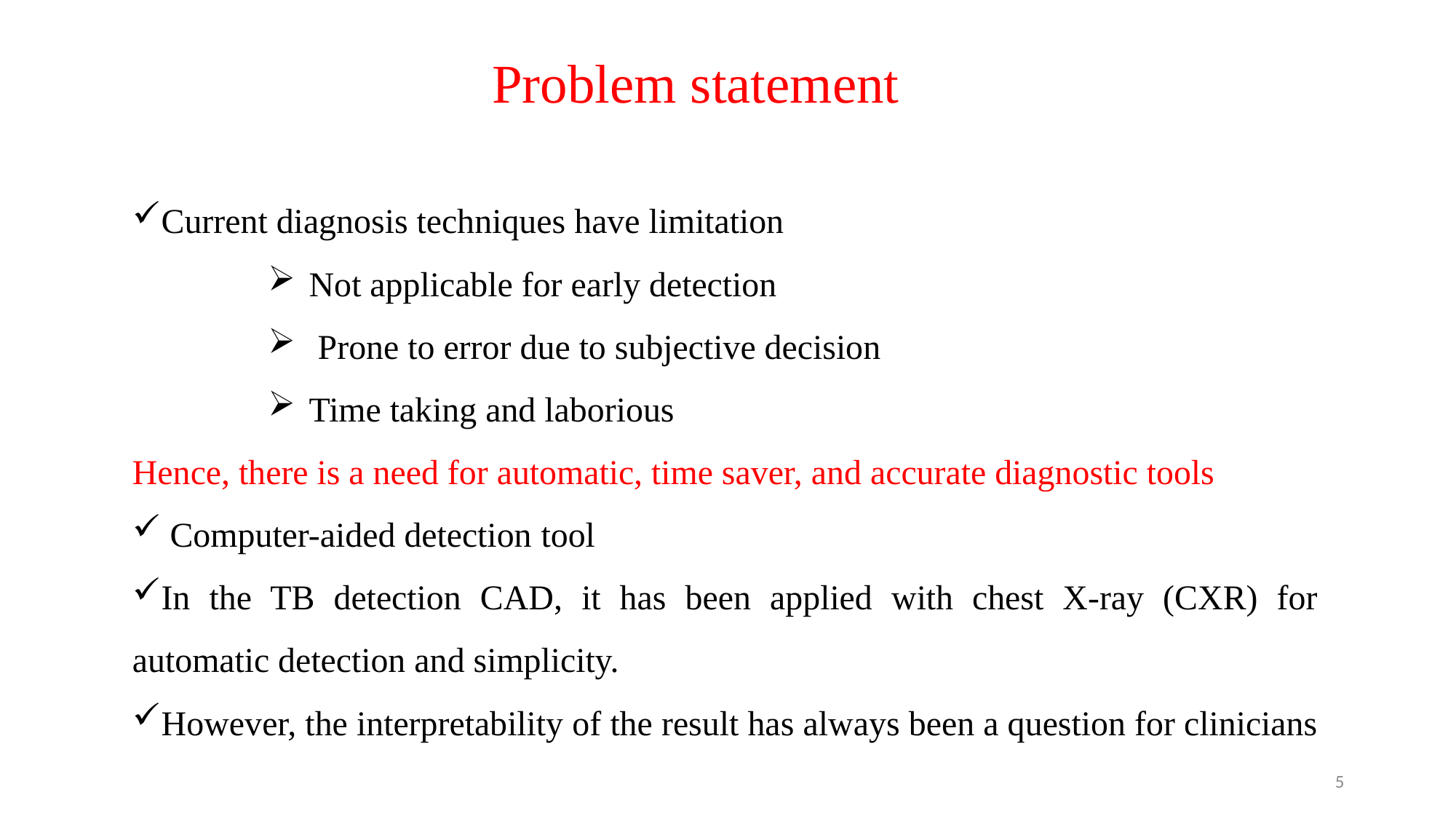

Problem statement
Current diagnosis techniques have limitation
Not applicable for early detection
 Prone to error due to subjective decision
Time taking and laborious
Hence, there is a need for automatic, time saver, and accurate diagnostic tools
 Computer-aided detection tool
In the TB detection CAD, it has been applied with chest X-ray (CXR) for automatic detection and simplicity.
However, the interpretability of the result has always been a question for clinicians
5